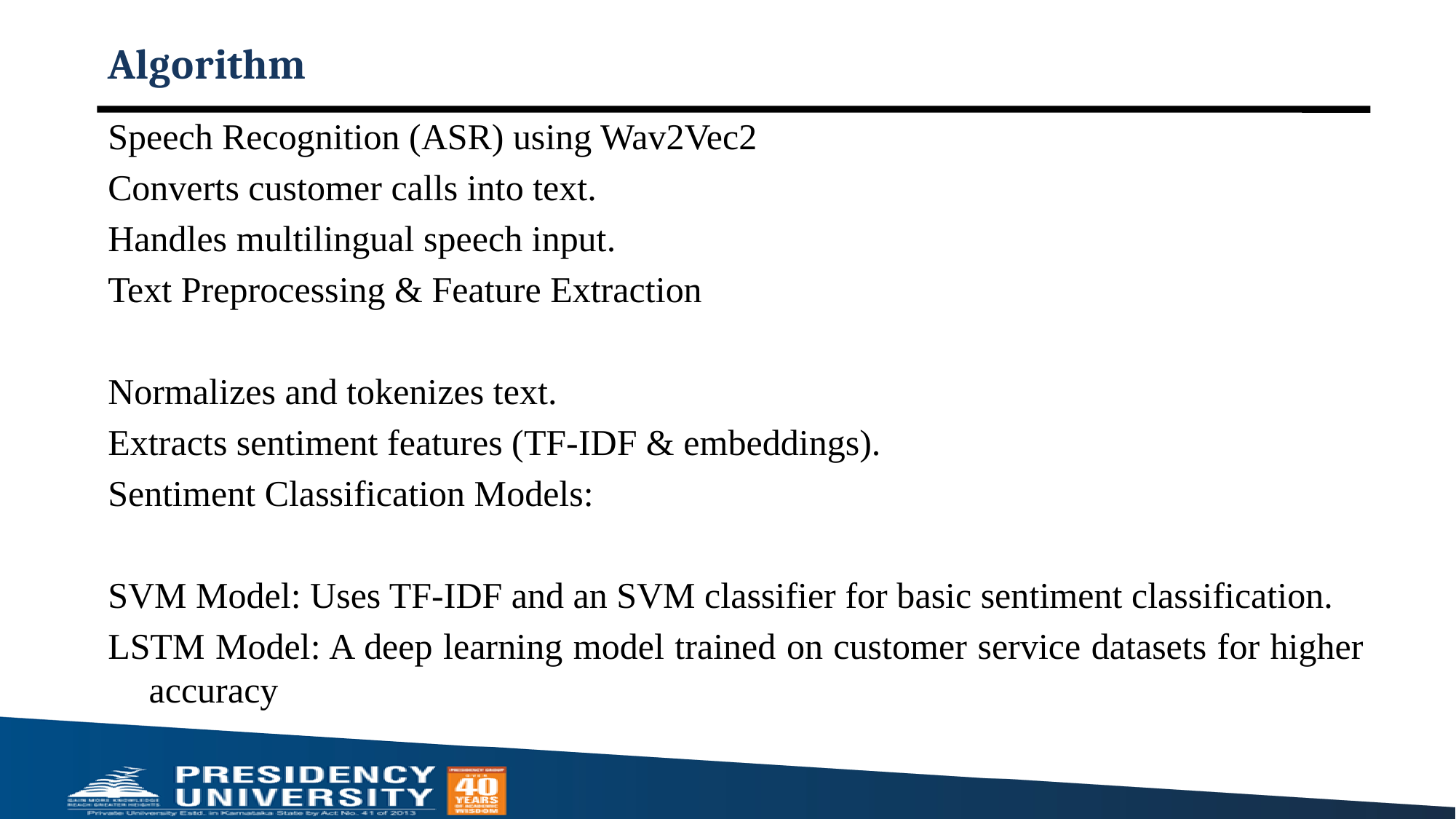

# Algorithm
Speech Recognition (ASR) using Wav2Vec2
Converts customer calls into text.
Handles multilingual speech input.
Text Preprocessing & Feature Extraction

Normalizes and tokenizes text.
Extracts sentiment features (TF-IDF & embeddings).
Sentiment Classification Models:

SVM Model: Uses TF-IDF and an SVM classifier for basic sentiment classification.
LSTM Model: A deep learning model trained on customer service datasets for higher accuracy